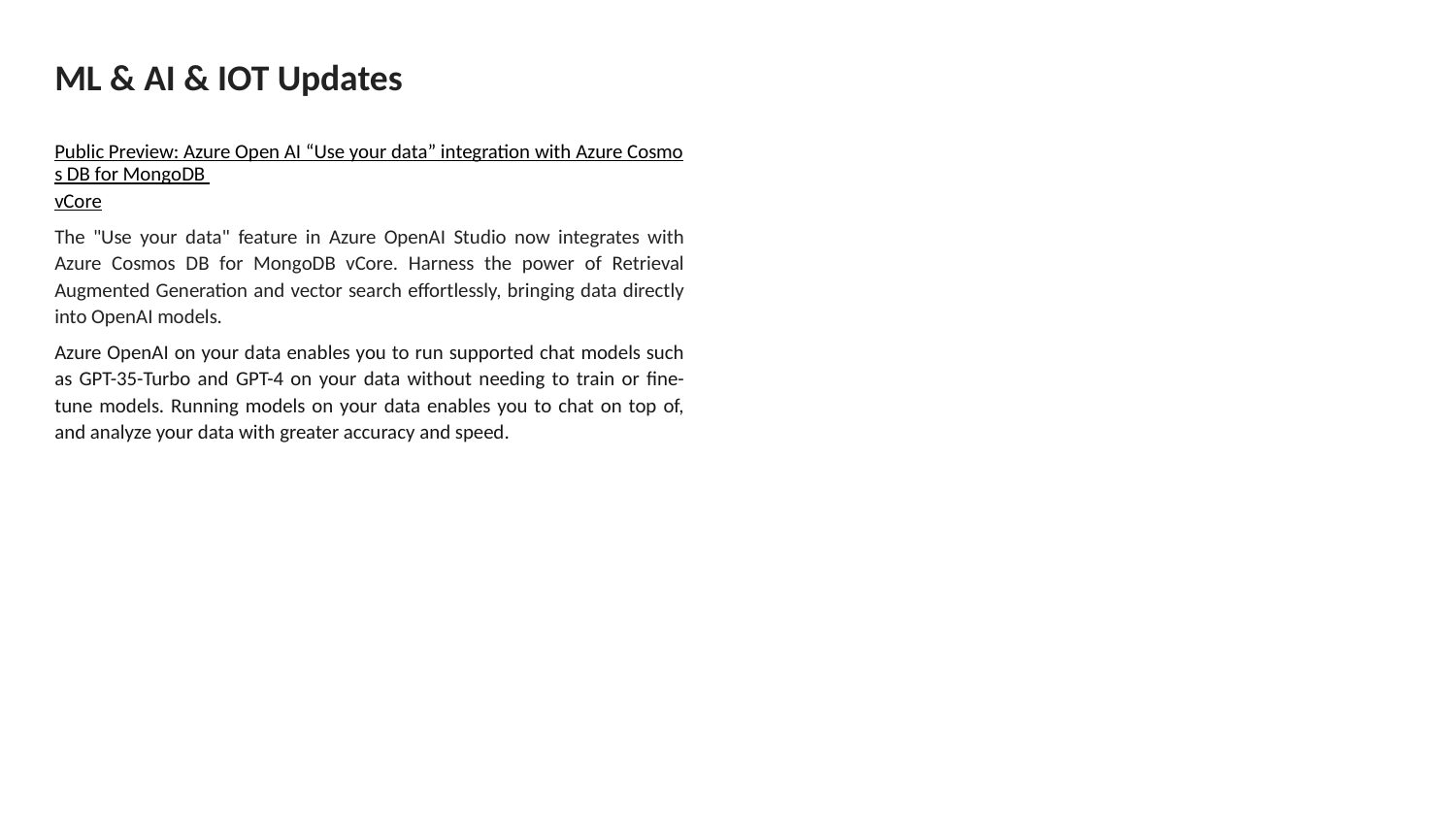

# ML & AI & IOT Updates
Public Preview: Azure Open AI “Use your data” integration with Azure Cosmos DB for MongoDB vCore
The "Use your data" feature in Azure OpenAI Studio now integrates with Azure Cosmos DB for MongoDB vCore. Harness the power of Retrieval Augmented Generation and vector search effortlessly, bringing data directly into OpenAI models.
Azure OpenAI on your data enables you to run supported chat models such as GPT-35-Turbo and GPT-4 on your data without needing to train or fine-tune models. Running models on your data enables you to chat on top of, and analyze your data with greater accuracy and speed.